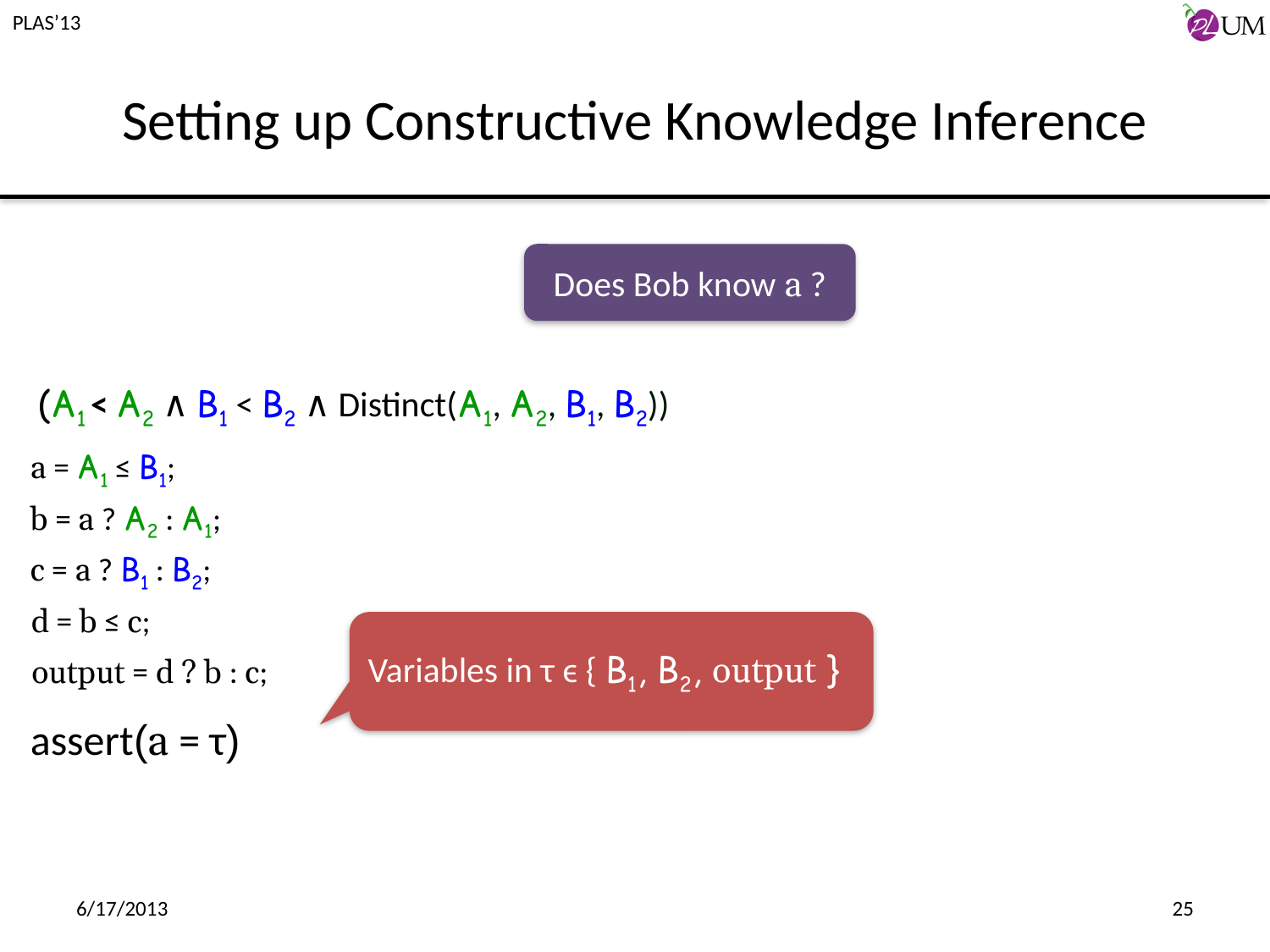

# Setting up Constructive Knowledge Inference
Does Bob know a ?
(A1 < A2 ∧ B1 < B2 ∧ Distinct(A1, A2, B1, B2))

a = A1 ≤ B1;
b = a ? A2 : A1;
c = a ? B1 : B2;
d = b ≤ c;
Variables in τ ϵ { B1, B2, output }
output = d ? b : c;
assert(a = τ)
6/17/2013
25